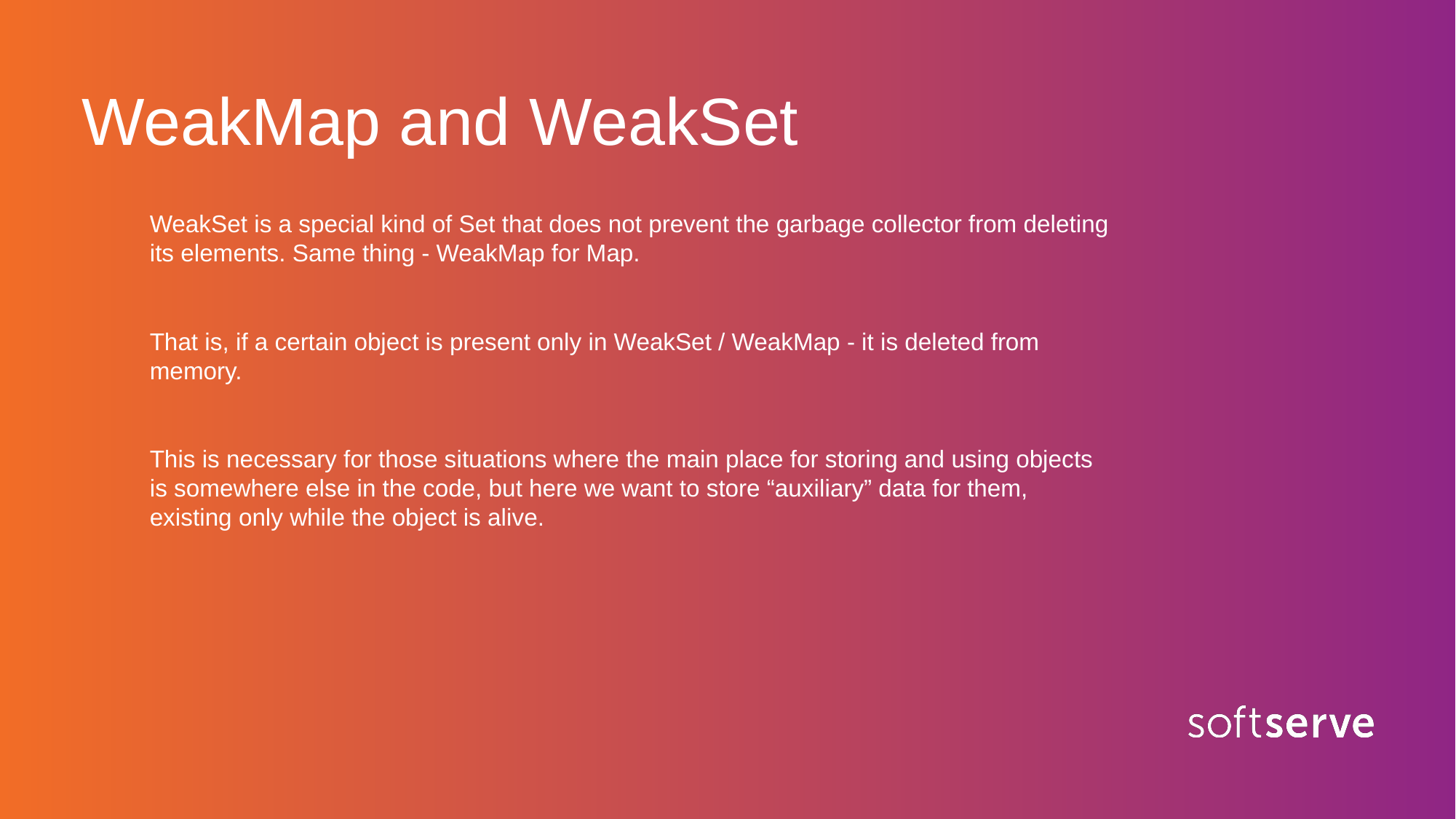

# WeakMap and WeakSet
WeakSet is a special kind of Set that does not prevent the garbage collector from deleting its elements. Same thing - WeakMap for Map.

That is, if a certain object is present only in WeakSet / WeakMap - it is deleted from memory.

This is necessary for those situations where the main place for storing and using objects is somewhere else in the code, but here we want to store “auxiliary” data for them, existing only while the object is alive.